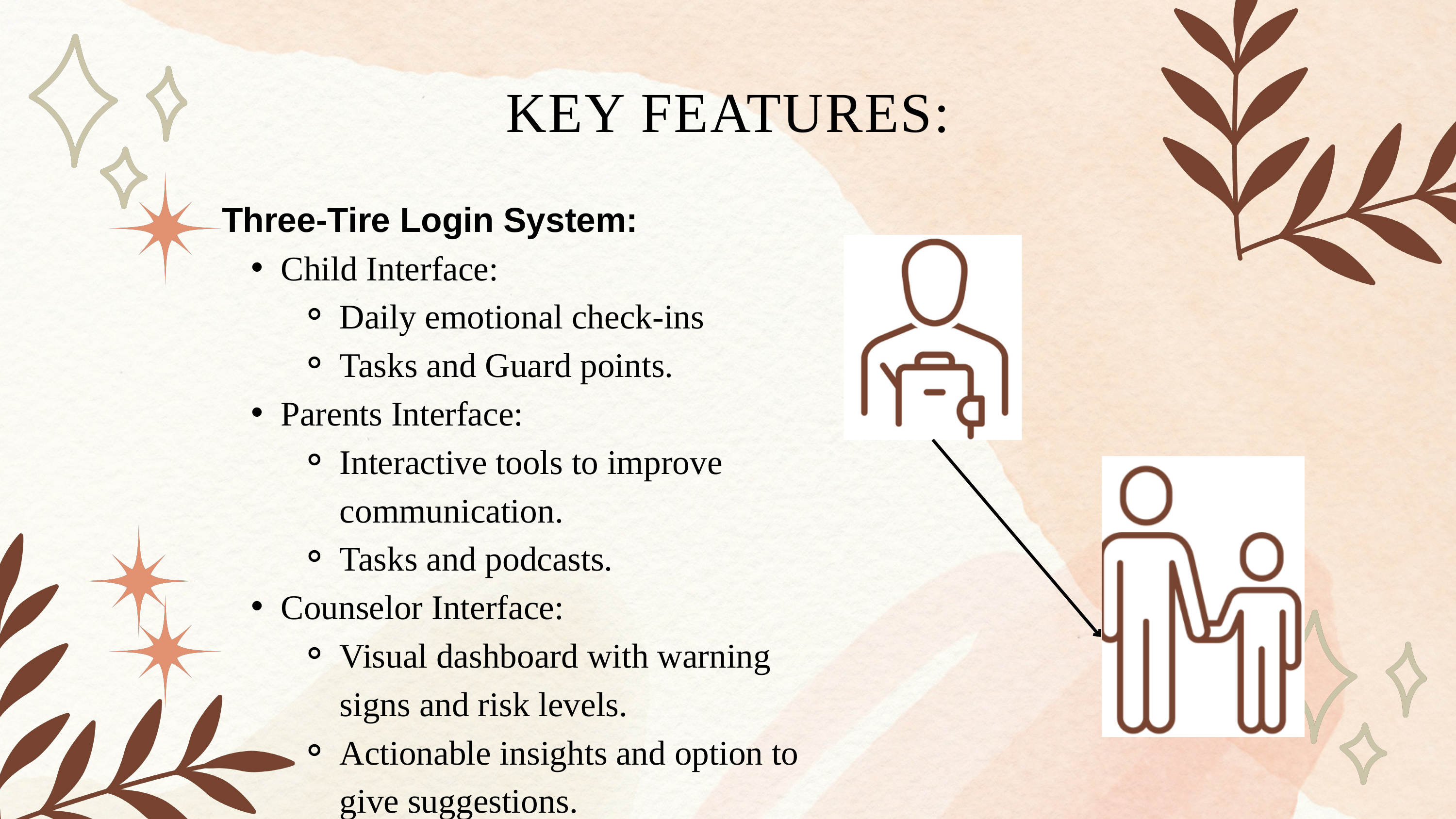

KEY FEATURES:

Three-Tire Login System:
Child Interface:
Daily emotional check-ins
Tasks and Guard points.
Parents Interface:
Interactive tools to improve communication.
Tasks and podcasts.
Counselor Interface:
Visual dashboard with warning signs and risk levels.
Actionable insights and option to give suggestions.